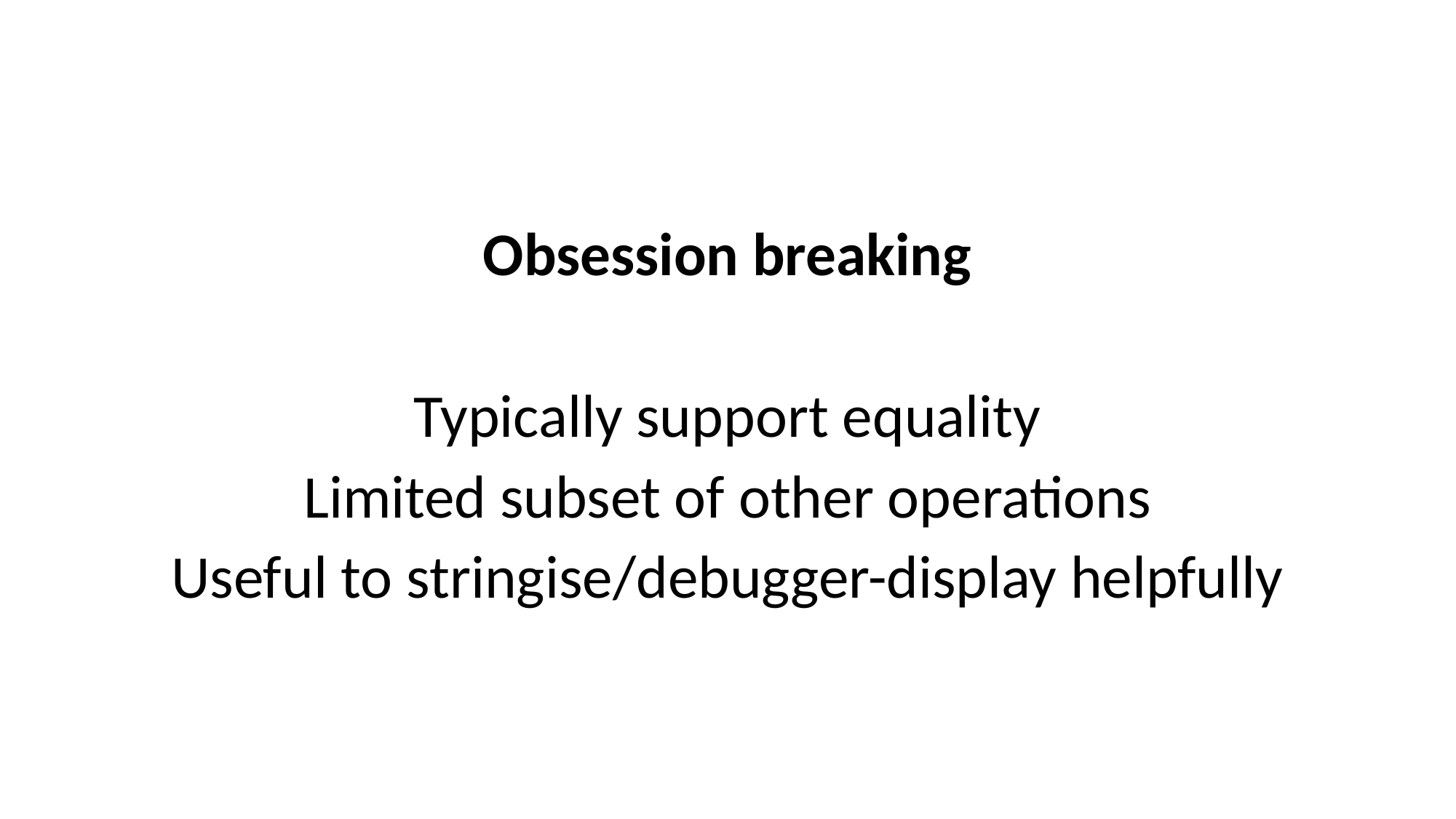

Obsession breaking

Typically support equality
Limited subset of other operations
Useful to stringise/debugger-display helpfully